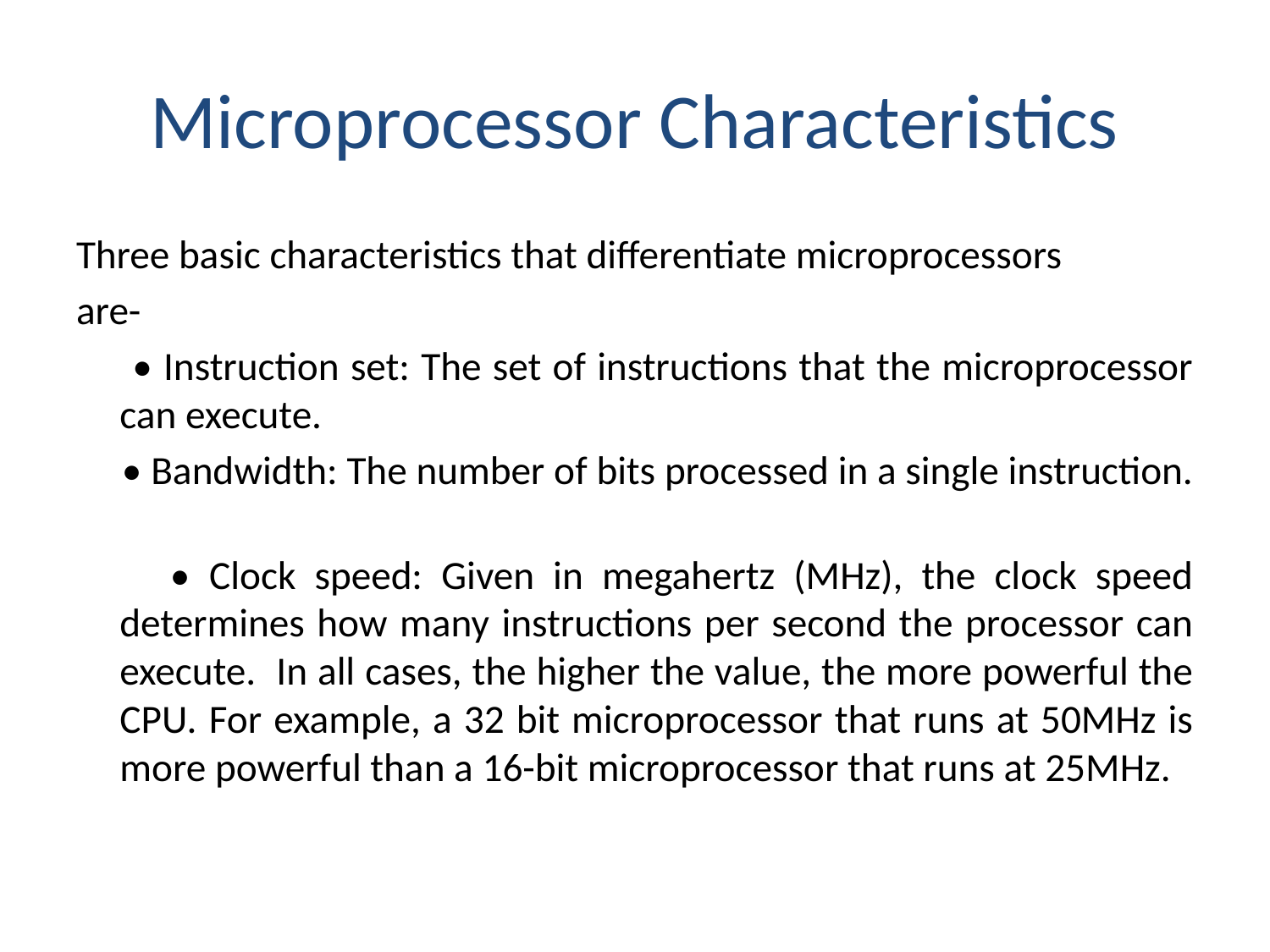

# Microprocessor Characteristics
Three basic characteristics that differentiate microprocessors
are-
     • Instruction set: The set of instructions that the microprocessor can execute.
     • Bandwidth: The number of bits processed in a single instruction.
     • Clock speed: Given in megahertz (MHz), the clock speed determines how many instructions per second the processor can execute.  In all cases, the higher the value, the more powerful the CPU. For example, a 32 bit microprocessor that runs at 50MHz is more powerful than a 16-bit microprocessor that runs at 25MHz.